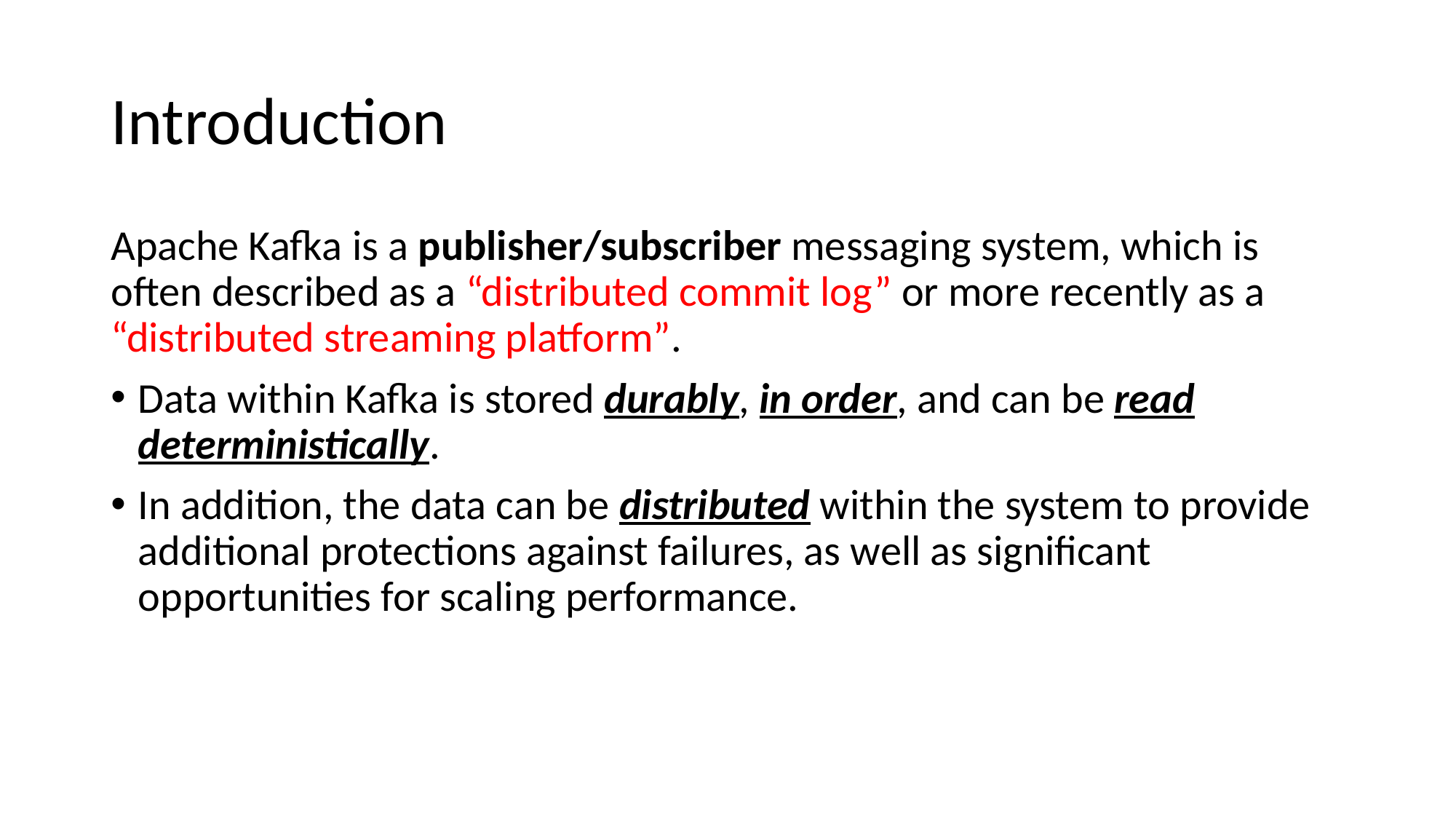

# Introduction
Apache Kafka is a publisher/subscriber messaging system, which is often described as a “distributed commit log” or more recently as a “distributed streaming platform”.
Data within Kafka is stored durably, in order, and can be read deterministically.
In addition, the data can be distributed within the system to provide additional protections against failures, as well as significant opportunities for scaling performance.